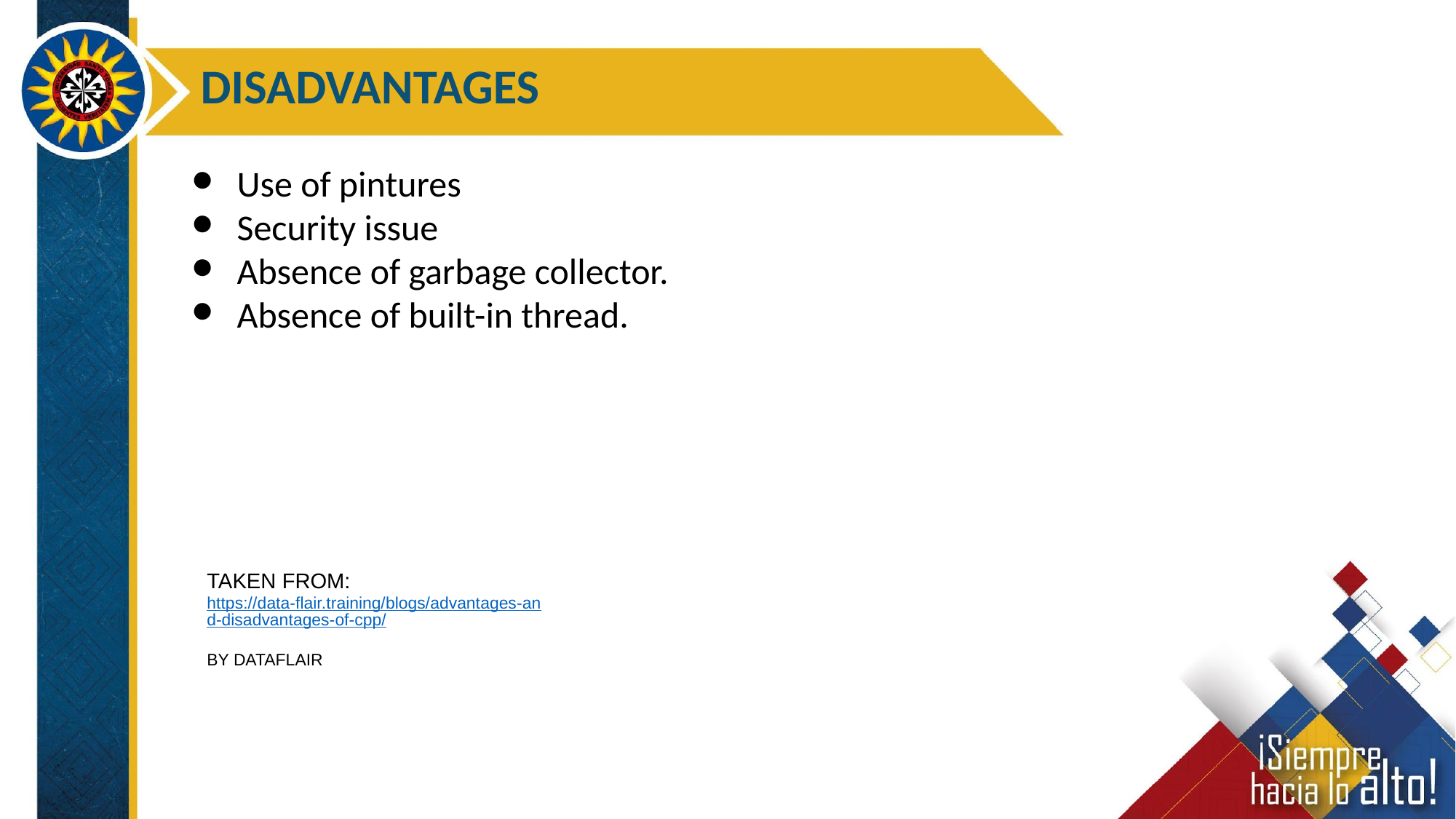

DISADVANTAGES
Use of pintures
Security issue
Absence of garbage collector.
Absence of built-in thread.

TAKEN FROM: https://data-flair.training/blogs/advantages-and-disadvantages-of-cpp/

BY DATAFLAIR